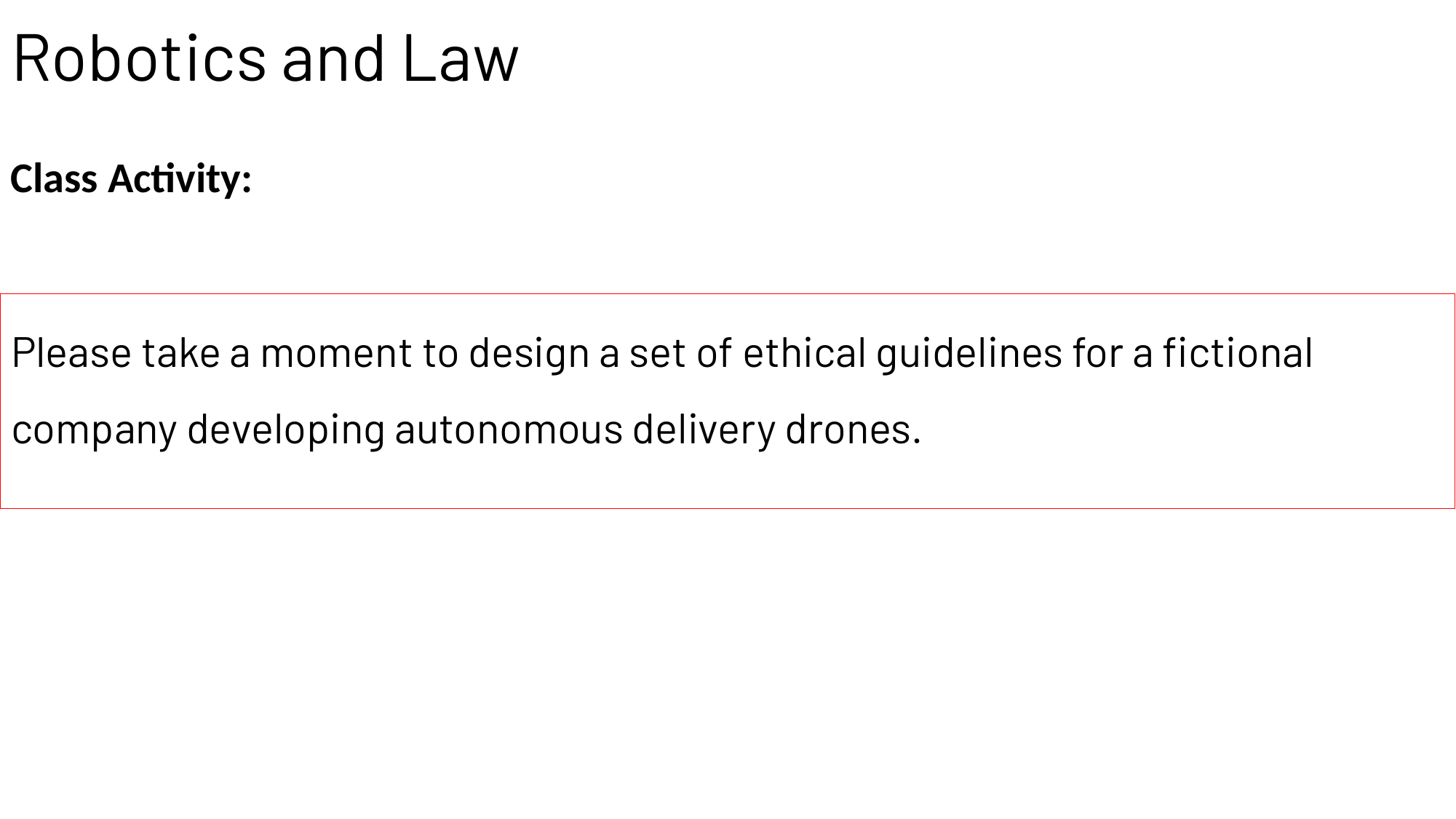

# Robotics and Law
Class Activity:
Please take a moment to design a set of ethical guidelines for a fictional company developing autonomous delivery drones.